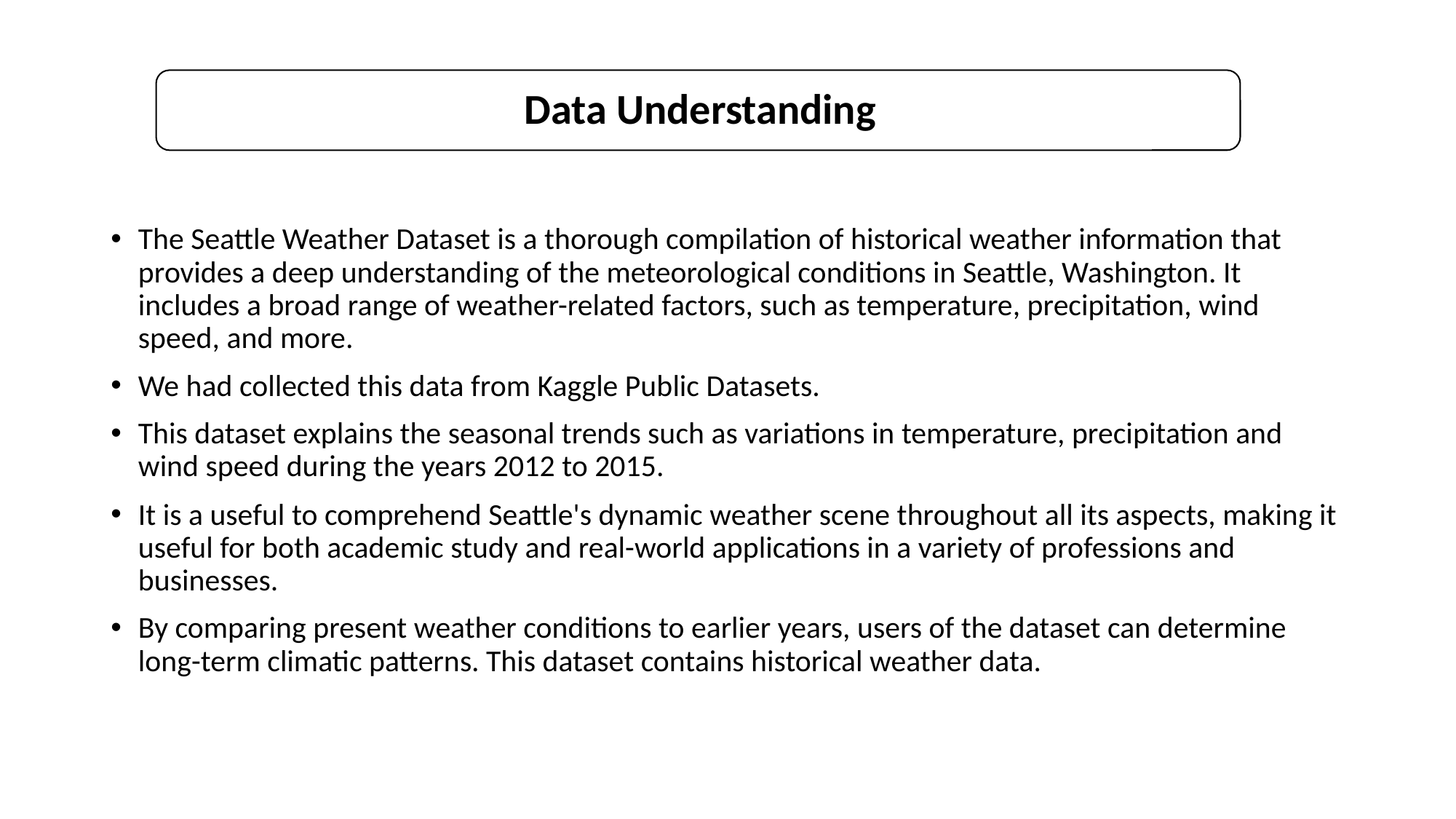

Data Understanding
The Seattle Weather Dataset is a thorough compilation of historical weather information that provides a deep understanding of the meteorological conditions in Seattle, Washington. It includes a broad range of weather-related factors, such as temperature, precipitation, wind speed, and more.
We had collected this data from Kaggle Public Datasets.
This dataset explains the seasonal trends such as variations in temperature, precipitation and wind speed during the years 2012 to 2015.
It is a useful to comprehend Seattle's dynamic weather scene throughout all its aspects, making it useful for both academic study and real-world applications in a variety of professions and businesses.
By comparing present weather conditions to earlier years, users of the dataset can determine long-term climatic patterns. This dataset contains historical weather data.